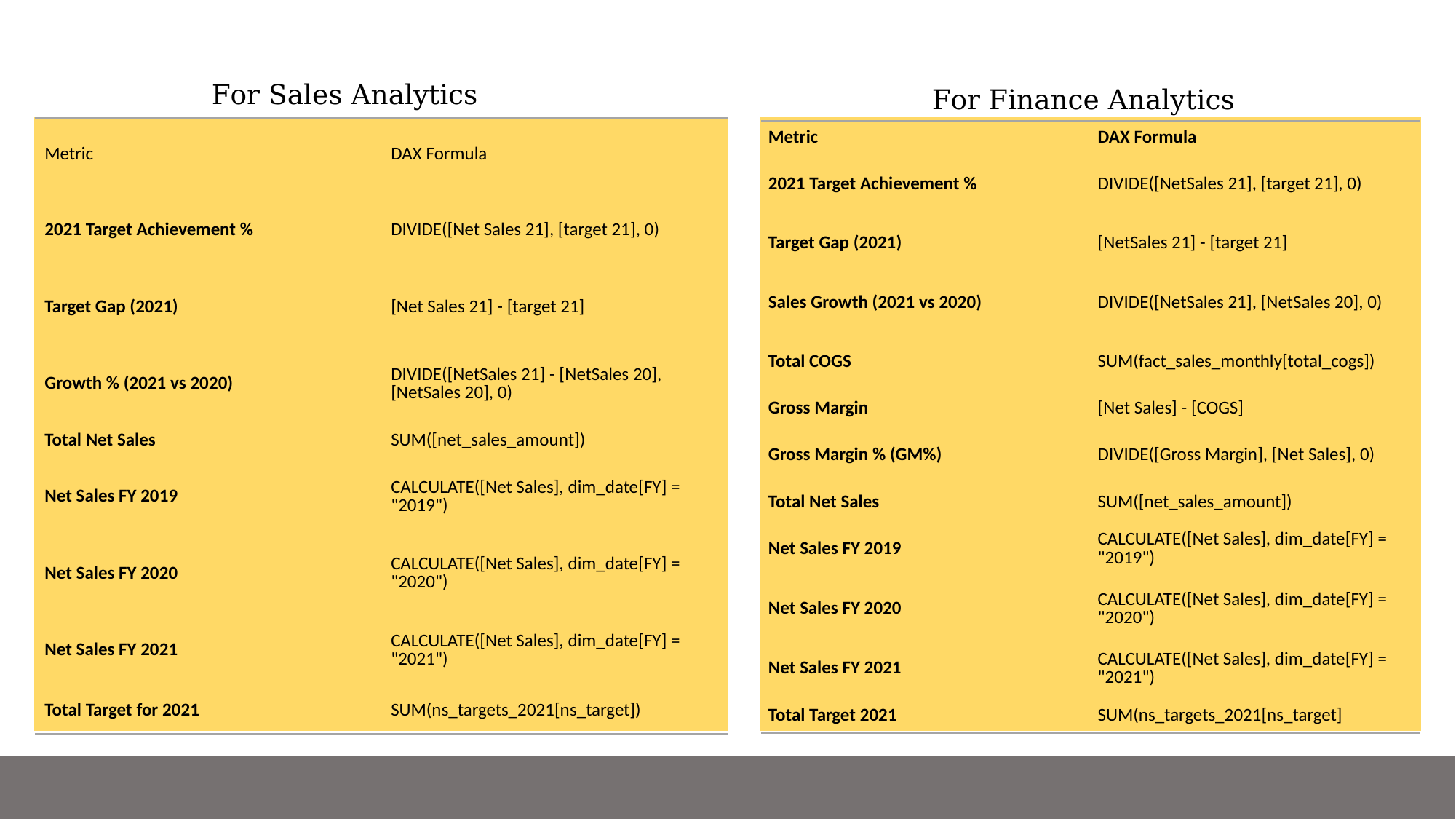

For Sales Analytics
For Finance Analytics
| Metric | DAX Formula |
| --- | --- |
| 2021 Target Achievement % | DIVIDE([Net Sales 21], [target 21], 0) |
| Target Gap (2021) | [Net Sales 21] - [target 21] |
| Growth % (2021 vs 2020) | DIVIDE([NetSales 21] - [NetSales 20], [NetSales 20], 0) |
| Total Net Sales | SUM([net\_sales\_amount]) |
| Net Sales FY 2019 | CALCULATE([Net Sales], dim\_date[FY] = "2019") |
| Net Sales FY 2020 | CALCULATE([Net Sales], dim\_date[FY] = "2020") |
| Net Sales FY 2021 | CALCULATE([Net Sales], dim\_date[FY] = "2021") |
| Total Target for 2021 | SUM(ns\_targets\_2021[ns\_target]) |

| Metric | DAX Formula |
| --- | --- |
| 2021 Target Achievement % | DIVIDE([NetSales 21], [target 21], 0) |
| Target Gap (2021) | [NetSales 21] - [target 21] |
| Sales Growth (2021 vs 2020) | DIVIDE([NetSales 21], [NetSales 20], 0) |
| Total COGS | SUM(fact\_sales\_monthly[total\_cogs]) |
| Gross Margin | [Net Sales] - [COGS] |
| Gross Margin % (GM%) | DIVIDE([Gross Margin], [Net Sales], 0) |
| Total Net Sales | SUM([net\_sales\_amount]) |
| Net Sales FY 2019 | CALCULATE([Net Sales], dim\_date[FY] = "2019") |
| Net Sales FY 2020 | CALCULATE([Net Sales], dim\_date[FY] = "2020") |
| Net Sales FY 2021 | CALCULATE([Net Sales], dim\_date[FY] = "2021") |
| Total Target 2021 | SUM(ns\_targets\_2021[ns\_target] |